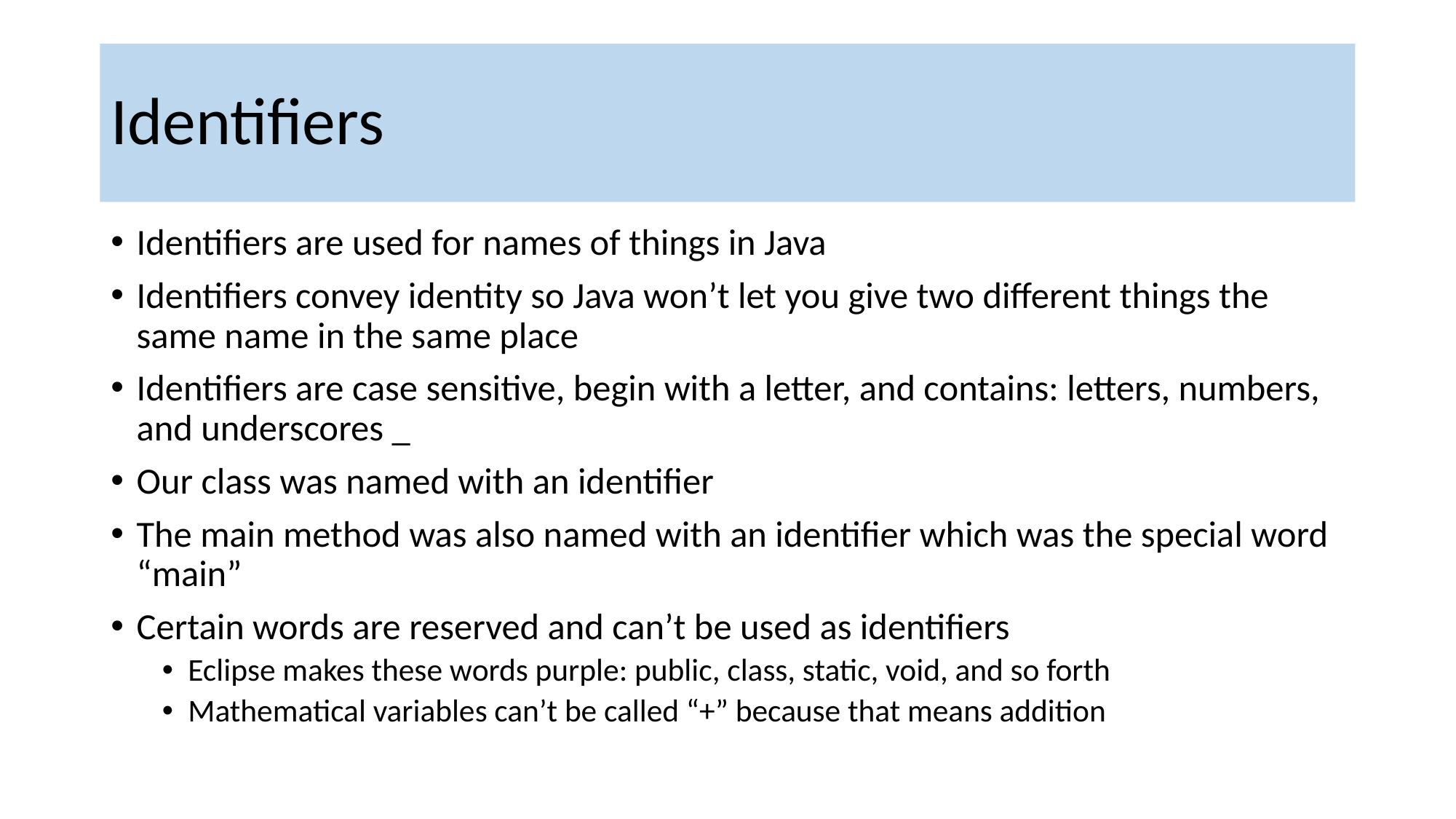

# Identifiers
Identifiers are used for names of things in Java
Identifiers convey identity so Java won’t let you give two different things the same name in the same place
Identifiers are case sensitive, begin with a letter, and contains: letters, numbers, and underscores _
Our class was named with an identifier
The main method was also named with an identifier which was the special word “main”
Certain words are reserved and can’t be used as identifiers
Eclipse makes these words purple: public, class, static, void, and so forth
Mathematical variables can’t be called “+” because that means addition